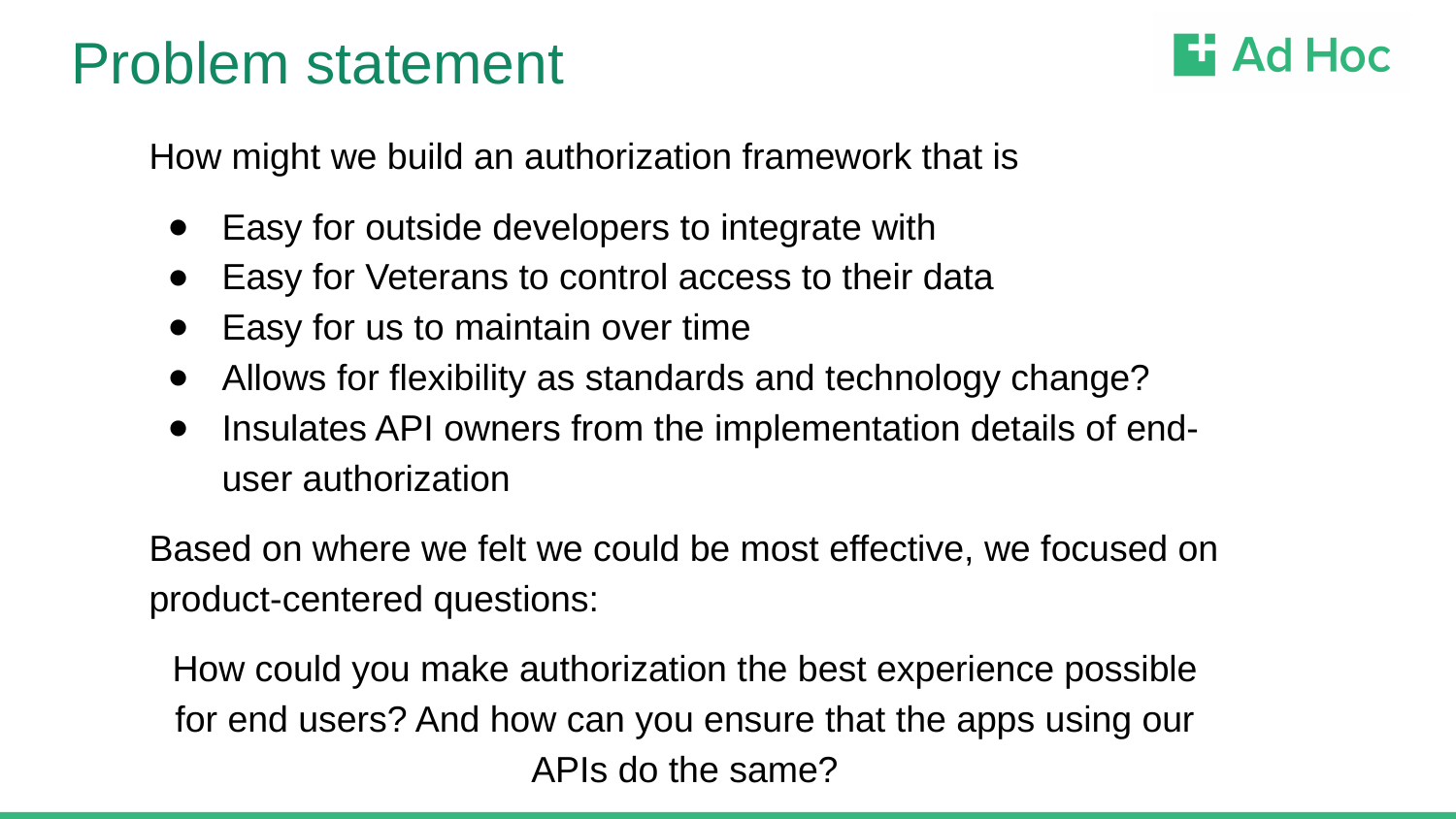

# Problem statement
How might we build an authorization framework that is
Easy for outside developers to integrate with
Easy for Veterans to control access to their data
Easy for us to maintain over time
Allows for flexibility as standards and technology change?
Insulates API owners from the implementation details of end-user authorization
Based on where we felt we could be most effective, we focused on product-centered questions:
How could you make authorization the best experience possible for end users? And how can you ensure that the apps using our APIs do the same?